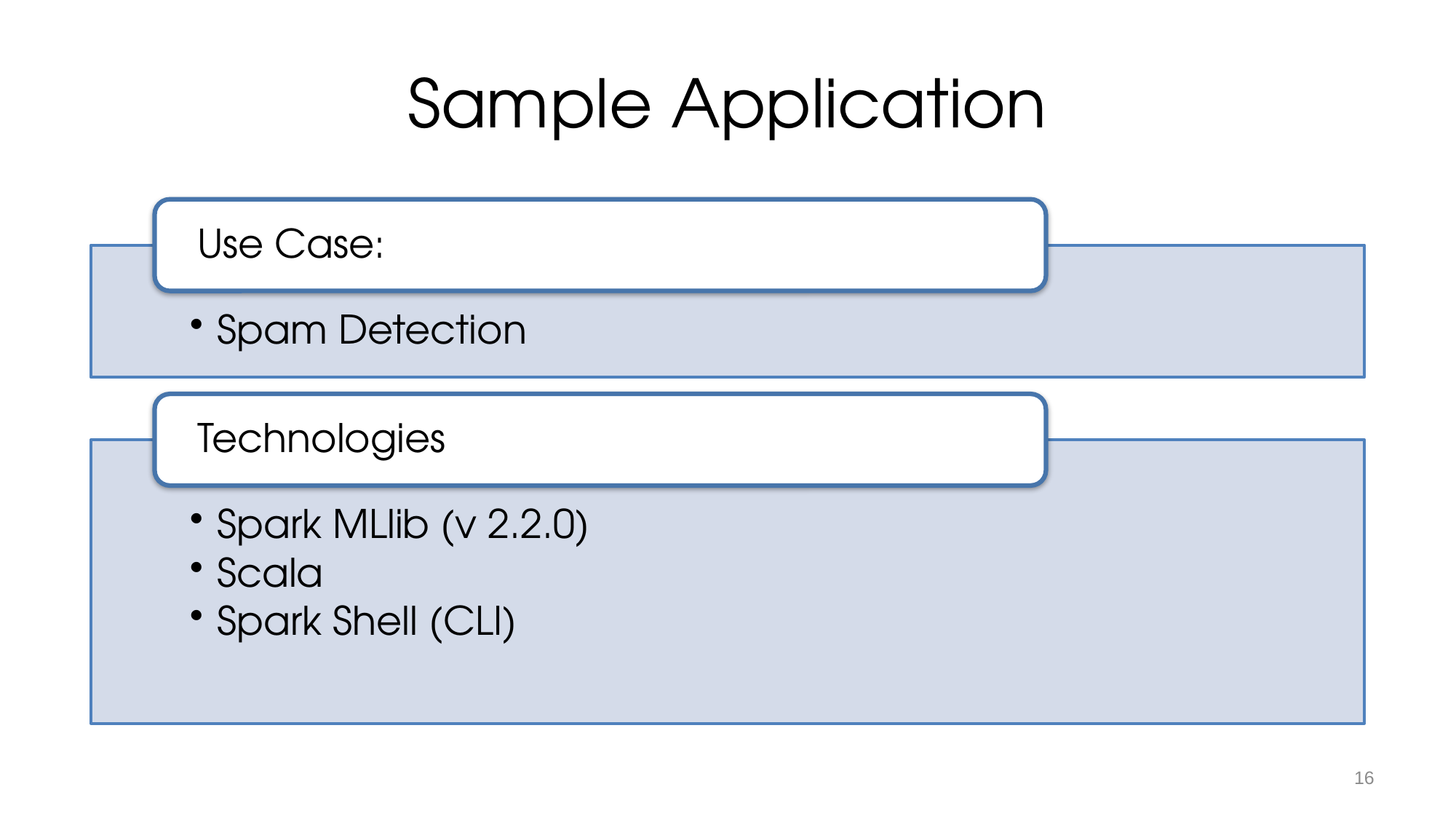

# Sample Application
Spam Detection
Use Case:
Spark MLlib (v 2.2.0)
Scala
Spark Shell (CLI)

Technologies
16